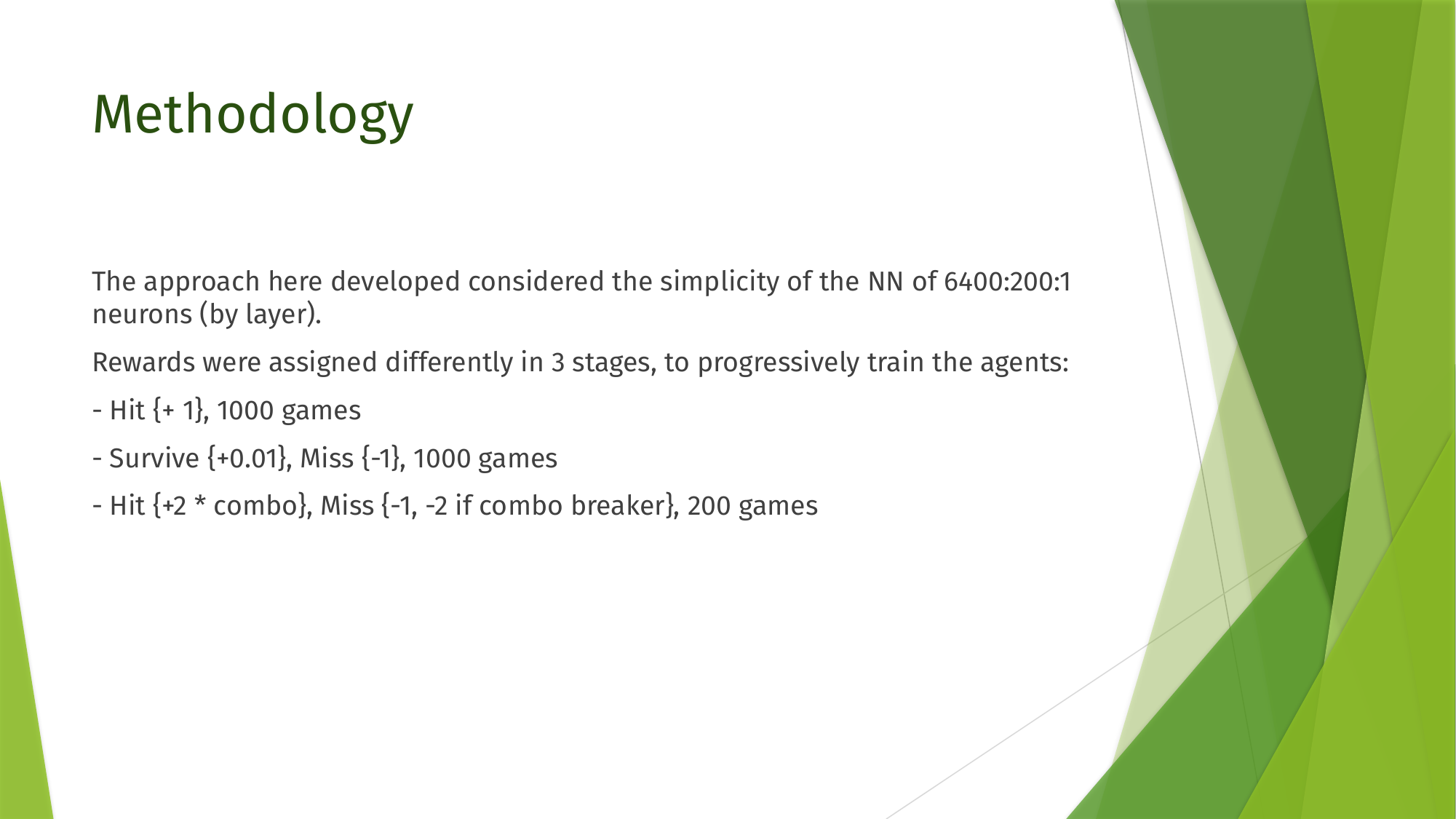

# Methodology
The approach here developed considered the simplicity of the NN of 6400:200:1 neurons (by layer).
Rewards were assigned differently in 3 stages, to progressively train the agents:
- Hit {+ 1}, 1000 games
- Survive {+0.01}, Miss {-1}, 1000 games
- Hit {+2 * combo}, Miss {-1, -2 if combo breaker}, 200 games